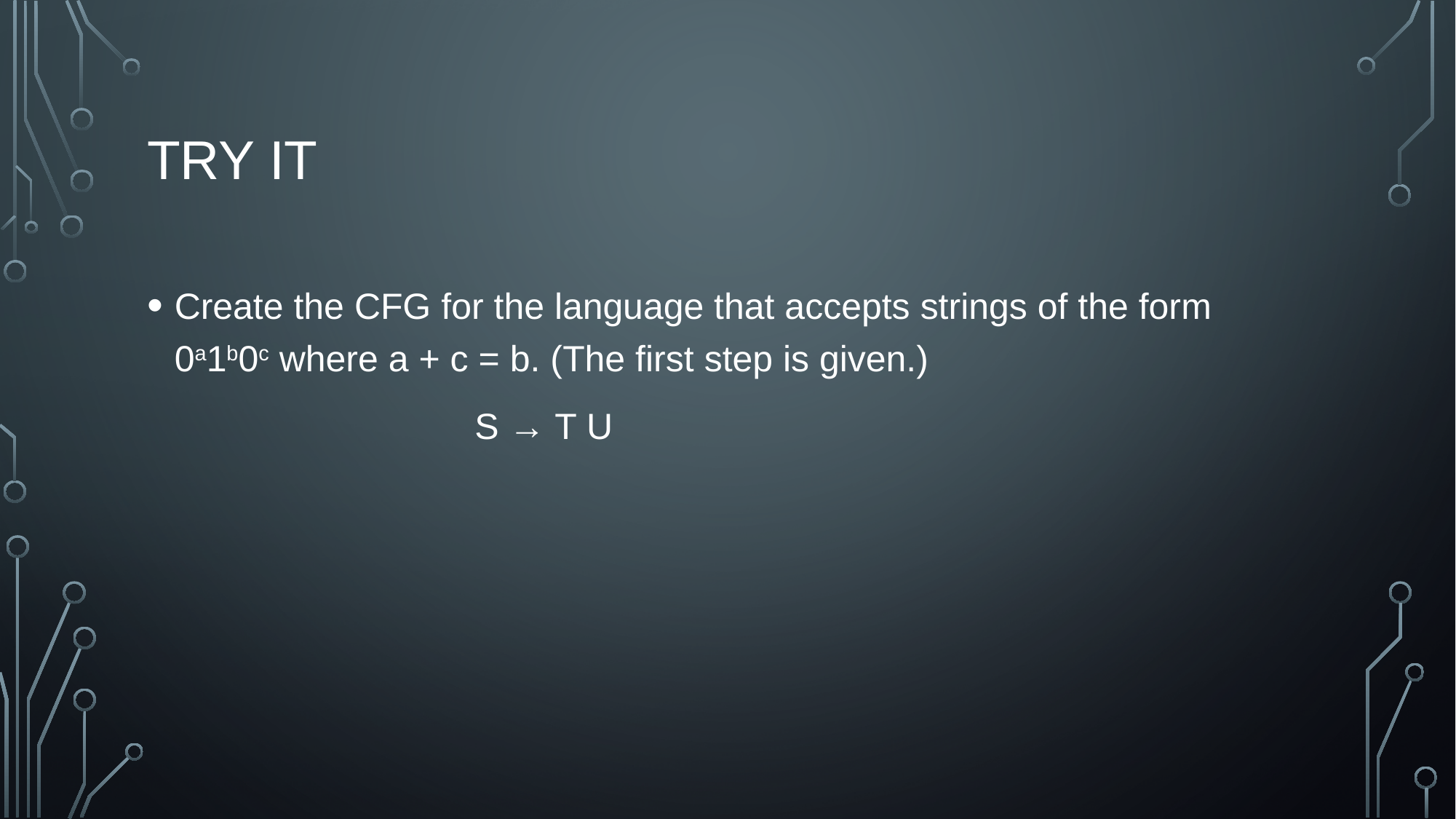

# Try it
Create the CFG for the language that accepts strings of the form 0a1b0c where a + c = b. (The first step is given.)
			S → T U